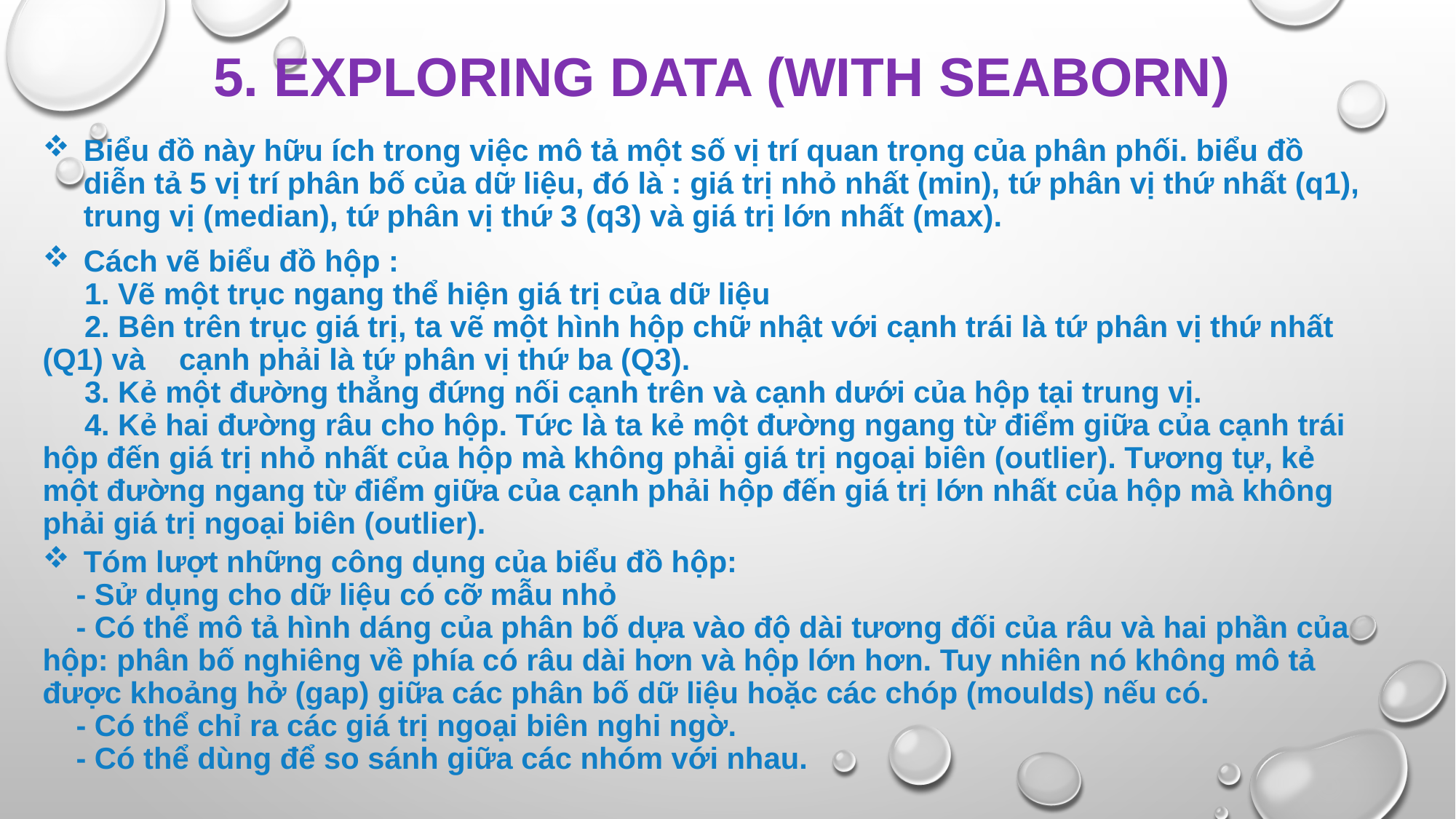

5. Exploring data (with seaborn)
Biểu đồ này hữu ích trong việc mô tả một số vị trí quan trọng của phân phối. biểu đồ diễn tả 5 vị trí phân bố của dữ liệu, đó là : giá trị nhỏ nhất (min), tứ phân vị thứ nhất (q1), trung vị (median), tứ phân vị thứ 3 (q3) và giá trị lớn nhất (max).
Cách vẽ biểu đồ hộp :
     1. Vẽ một trục ngang thể hiện giá trị của dữ liệu
     2. Bên trên trục giá trị, ta vẽ một hình hộp chữ nhật với cạnh trái là tứ phân vị thứ nhất (Q1) và    cạnh phải là tứ phân vị thứ ba (Q3).
     3. Kẻ một đường thẳng đứng nối cạnh trên và cạnh dưới của hộp tại trung vị.
     4. Kẻ hai đường râu cho hộp. Tức là ta kẻ một đường ngang từ điểm giữa của cạnh trái hộp đến giá trị nhỏ nhất của hộp mà không phải giá trị ngoại biên (outlier). Tương tự, kẻ một đường ngang từ điểm giữa của cạnh phải hộp đến giá trị lớn nhất của hộp mà không phải giá trị ngoại biên (outlier).
Tóm lượt những công dụng của biểu đồ hộp:
    - Sử dụng cho dữ liệu có cỡ mẫu nhỏ
    - Có thể mô tả hình dáng của phân bố dựa vào độ dài tương đối của râu và hai phần của hộp: phân bố nghiêng về phía có râu dài hơn và hộp lớn hơn. Tuy nhiên nó không mô tả được khoảng hở (gap) giữa các phân bố dữ liệu hoặc các chóp (moulds) nếu có.
    - Có thể chỉ ra các giá trị ngoại biên nghi ngờ.
    - Có thể dùng để so sánh giữa các nhóm với nhau.